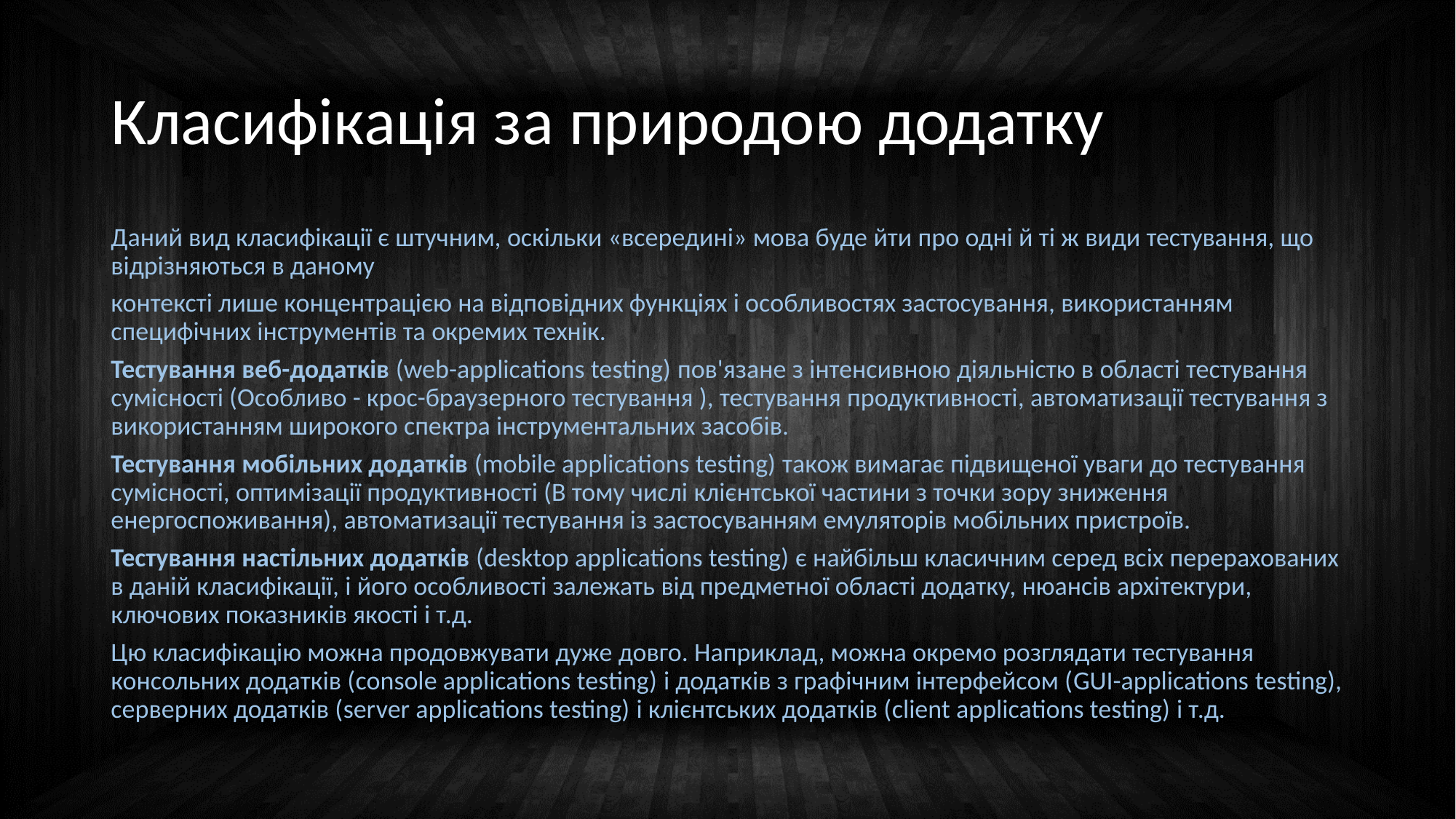

# Класифікація за природою додатку
Даний вид класифікації є штучним, оскільки «всередині» мова буде йти про одні й ті ж види тестування, що відрізняються в даному
контексті лише концентрацією на відповідних функціях і особливостях застосування, використанням специфічних інструментів та окремих технік.
Тестування веб-додатків (web-applications testing) пов'язане з інтенсивною діяльністю в області тестування сумісності (Особливо - крос-браузерного тестування ), тестування продуктивності, автоматизації тестування з використанням широкого спектра інструментальних засобів.
Тестування мобільних додатків (mobile applications testing) також вимагає підвищеної уваги до тестування сумісності, оптимізації продуктивності (В тому числі клієнтської частини з точки зору зниження енергоспоживання), автоматизації тестування із застосуванням емуляторів мобільних пристроїв.
Тестування настільних додатків (desktop applications testing) є найбільш класичним серед всіх перерахованих в даній класифікації, і його особливості залежать від предметної області додатку, нюансів архітектури, ключових показників якості і т.д.
Цю класифікацію можна продовжувати дуже довго. Наприклад, можна окремо розглядати тестування консольних додатків (console applications testing) і додатків з графічним інтерфейсом (GUI-applications testing), серверних додатків (server applications testing) і клієнтських додатків (client applications testing) і т.д.